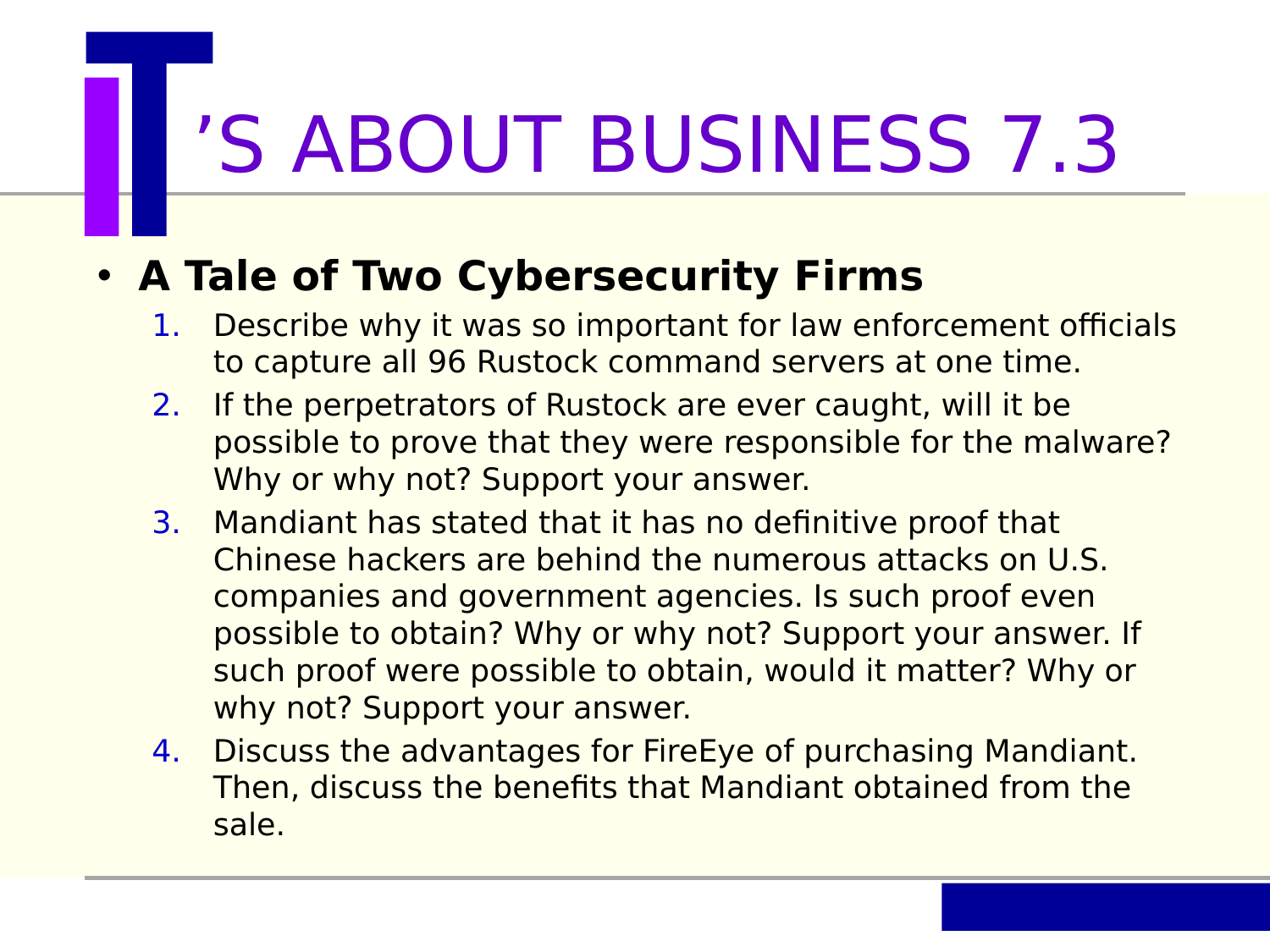

’S ABOUT BUSINESS 7.3
A Tale of Two Cybersecurity Firms
Describe why it was so important for law enforcement officials to capture all 96 Rustock command servers at one time.
If the perpetrators of Rustock are ever caught, will it be possible to prove that they were responsible for the malware? Why or why not? Support your answer.
Mandiant has stated that it has no definitive proof that Chinese hackers are behind the numerous attacks on U.S. companies and government agencies. Is such proof even possible to obtain? Why or why not? Support your answer. If such proof were possible to obtain, would it matter? Why or why not? Support your answer.
Discuss the advantages for FireEye of purchasing Mandiant. Then, discuss the benefits that Mandiant obtained from the sale.